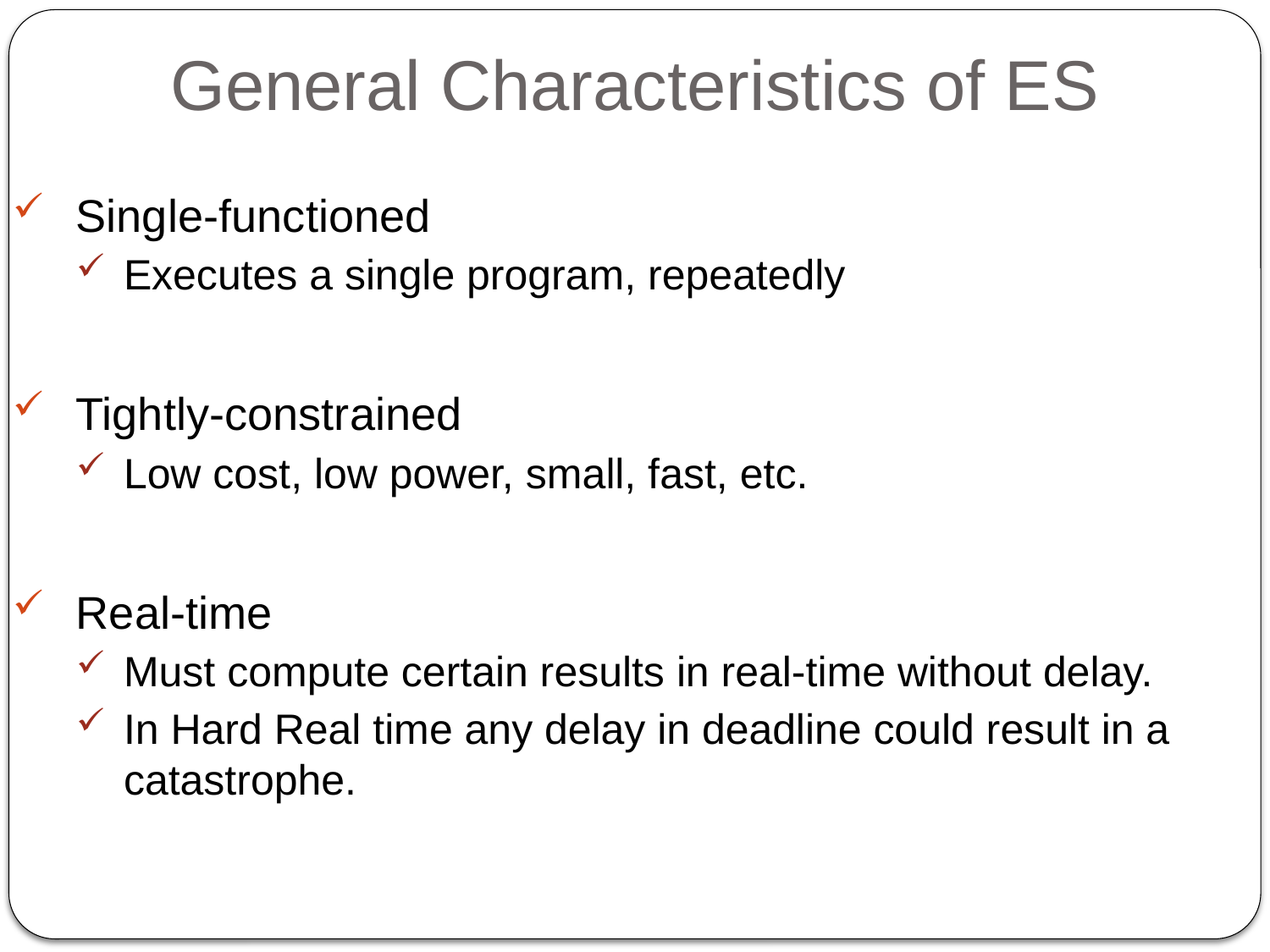

# General Characteristics of ES
Single-functioned
Executes a single program, repeatedly

Tightly-constrained
Low cost, low power, small, fast, etc.

Real-time
Must compute certain results in real-time without delay.
In Hard Real time any delay in deadline could result in a catastrophe.